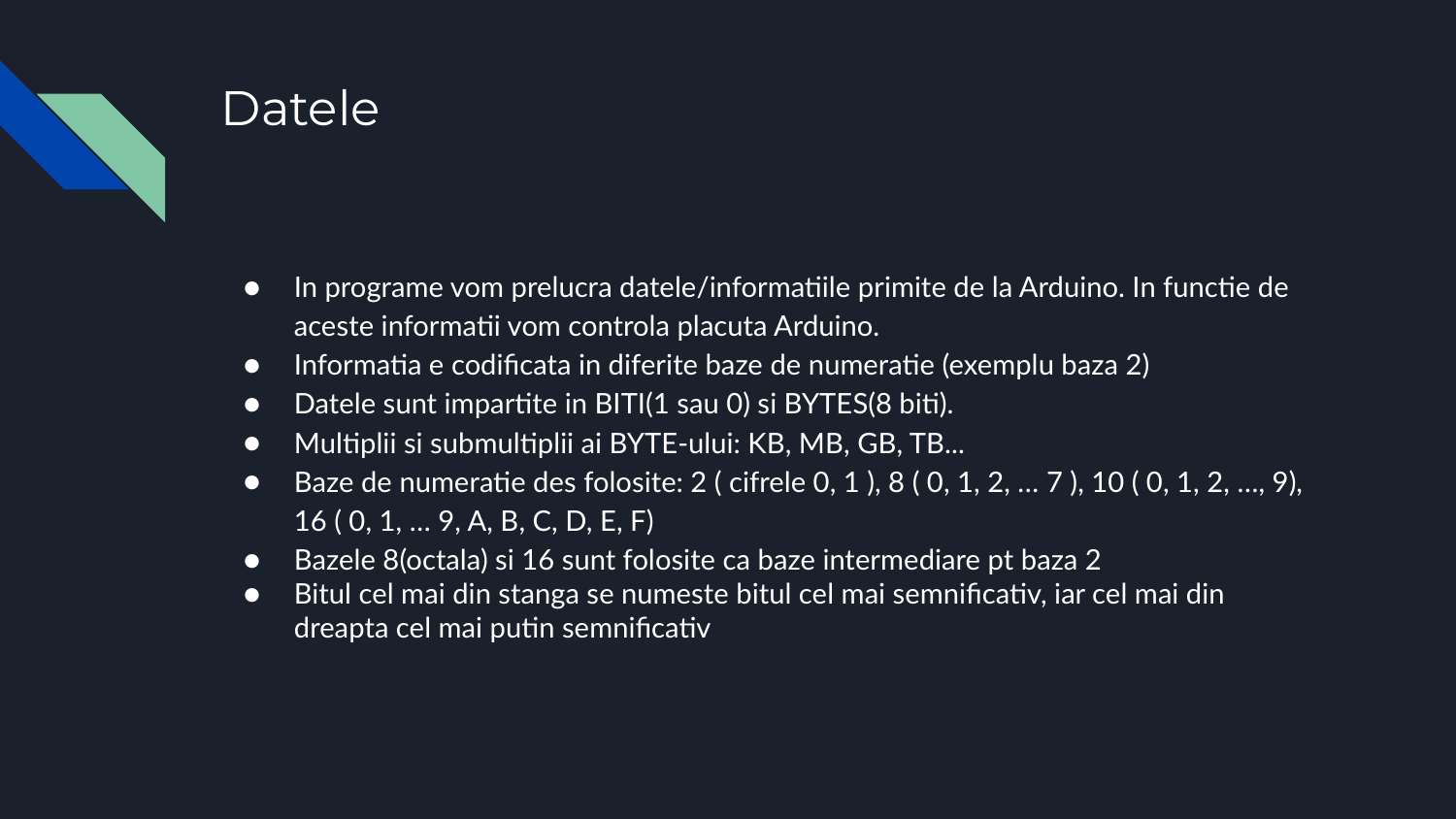

# Datele
In programe vom prelucra datele/informatiile primite de la Arduino. In functie de aceste informatii vom controla placuta Arduino.
Informatia e codificata in diferite baze de numeratie (exemplu baza 2)
Datele sunt impartite in BITI(1 sau 0) si BYTES(8 biti).
Multiplii si submultiplii ai BYTE-ului: KB, MB, GB, TB...
Baze de numeratie des folosite: 2 ( cifrele 0, 1 ), 8 ( 0, 1, 2, … 7 ), 10 ( 0, 1, 2, …, 9), 16 ( 0, 1, … 9, A, B, C, D, E, F)
Bazele 8(octala) si 16 sunt folosite ca baze intermediare pt baza 2
Bitul cel mai din stanga se numeste bitul cel mai semnificativ, iar cel mai din dreapta cel mai putin semnificativ